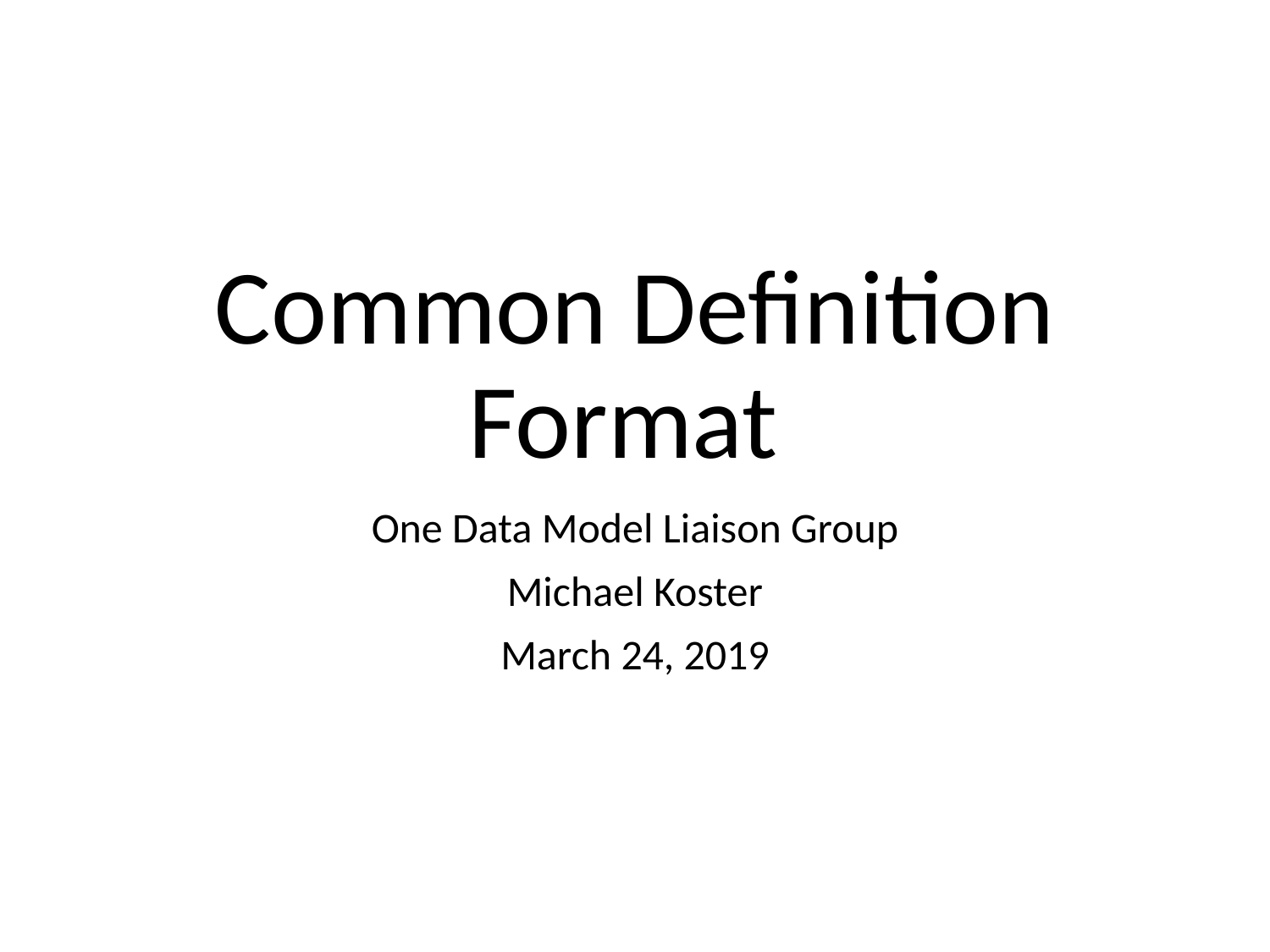

# Common Definition Format
One Data Model Liaison Group
Michael Koster
March 24, 2019